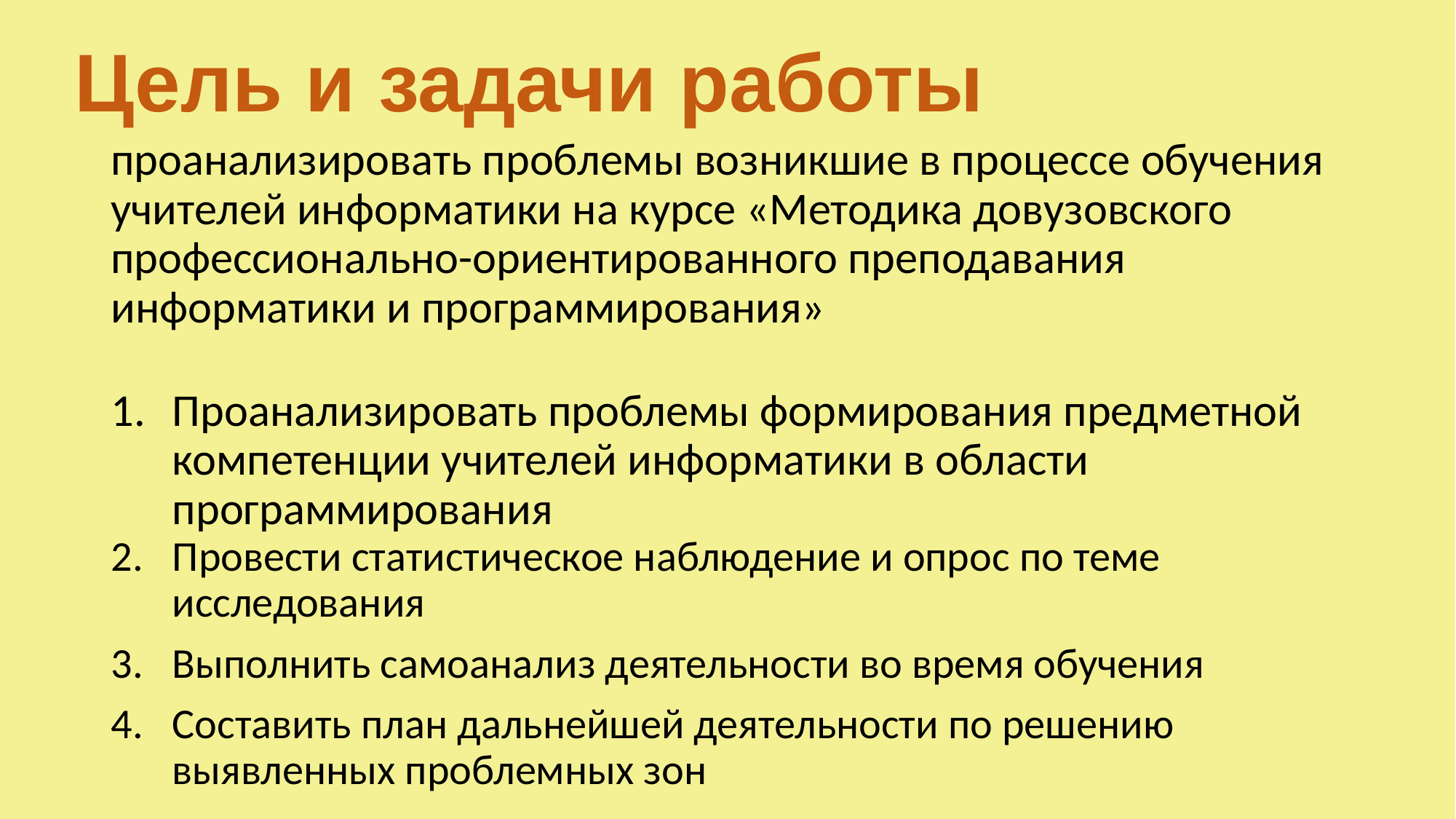

Цель и задачи работы
# проанализировать проблемы возникшие в процессе обучения учителей информатики на курсе «Методика довузовского профессионально-ориентированного преподавания информатики и программирования»
Проанализировать проблемы формирования предметной компетенции учителей информатики в области программирования
Провести статистическое наблюдение и опрос по теме исследования
Выполнить самоанализ деятельности во время обучения
Составить план дальнейшей деятельности по решению выявленных проблемных зон